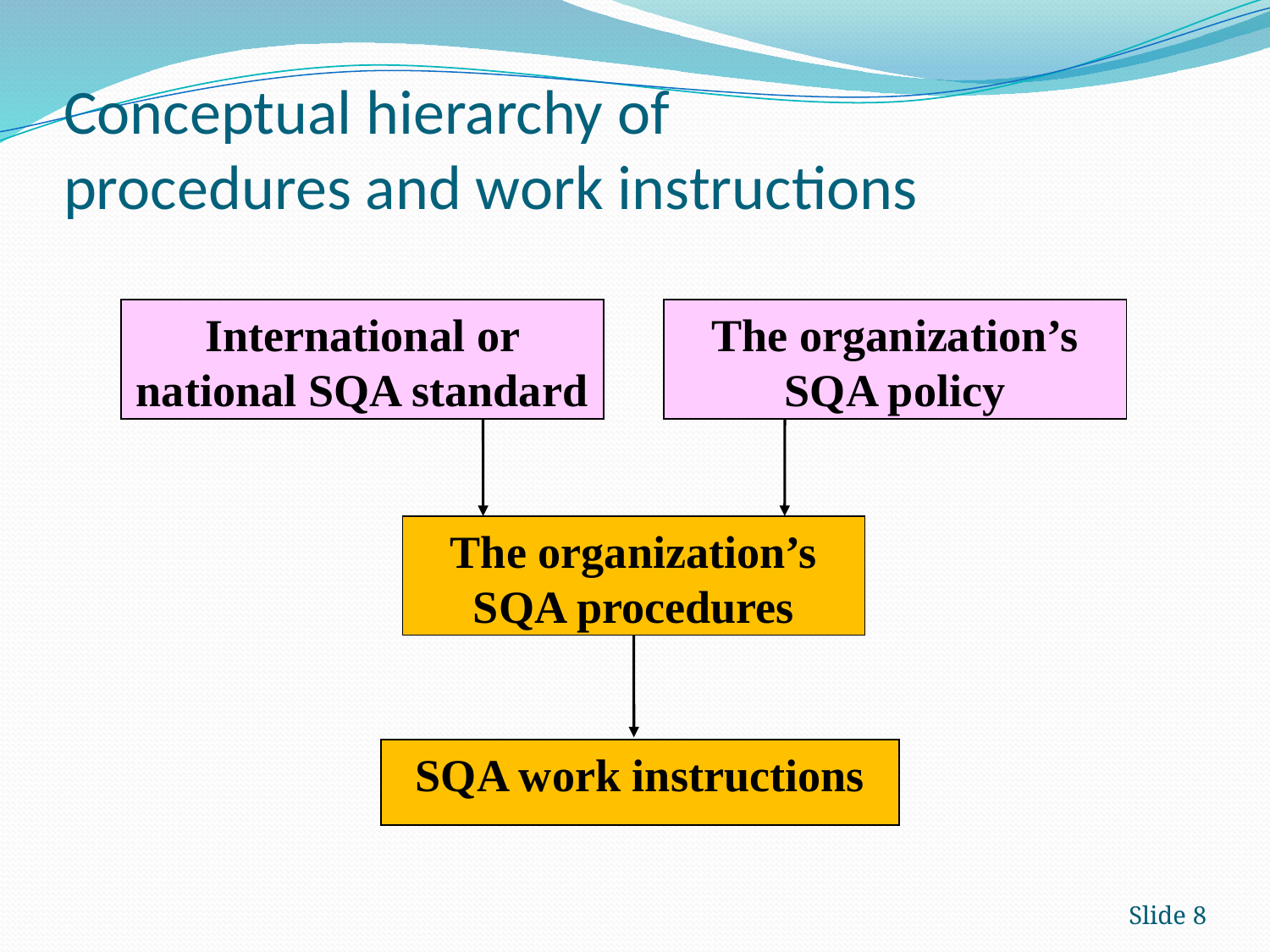

# Conceptual hierarchy of procedures and work instructions
International or national SQA standard
The organization’s SQA policy

The organization’s SQA procedures

SQA work instructions
Slide 8